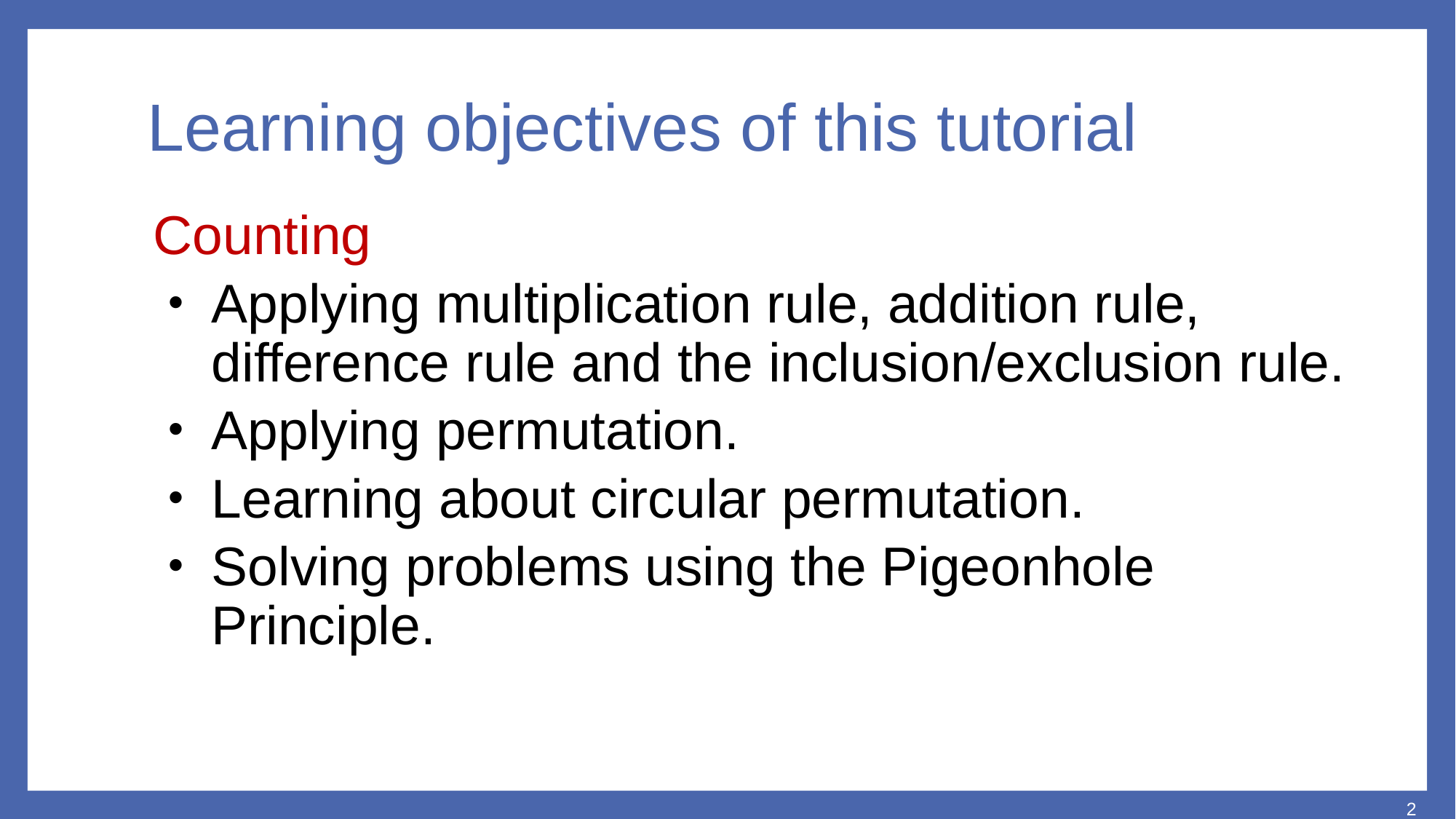

# Learning objectives of this tutorial
Counting
Applying multiplication rule, addition rule, difference rule and the inclusion/exclusion rule.
Applying permutation.
Learning about circular permutation.
Solving problems using the Pigeonhole Principle.
2